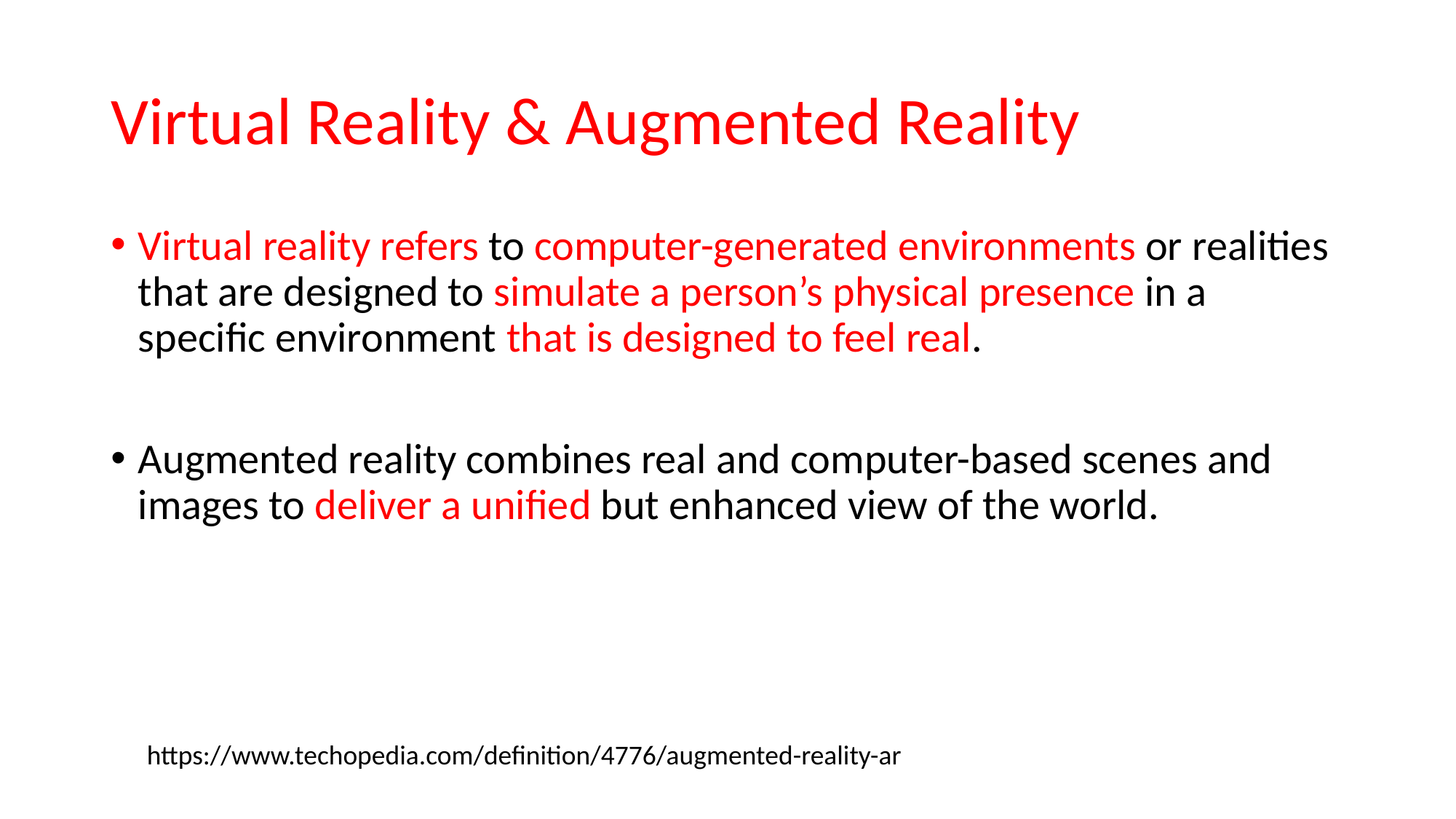

# Virtual Reality & Augmented Reality
Virtual reality refers to computer-generated environments or realities that are designed to simulate a person’s physical presence in a specific environment that is designed to feel real.

Augmented reality combines real and computer-based scenes and images to deliver a unified but enhanced view of the world.
https://www.techopedia.com/definition/4776/augmented-reality-ar